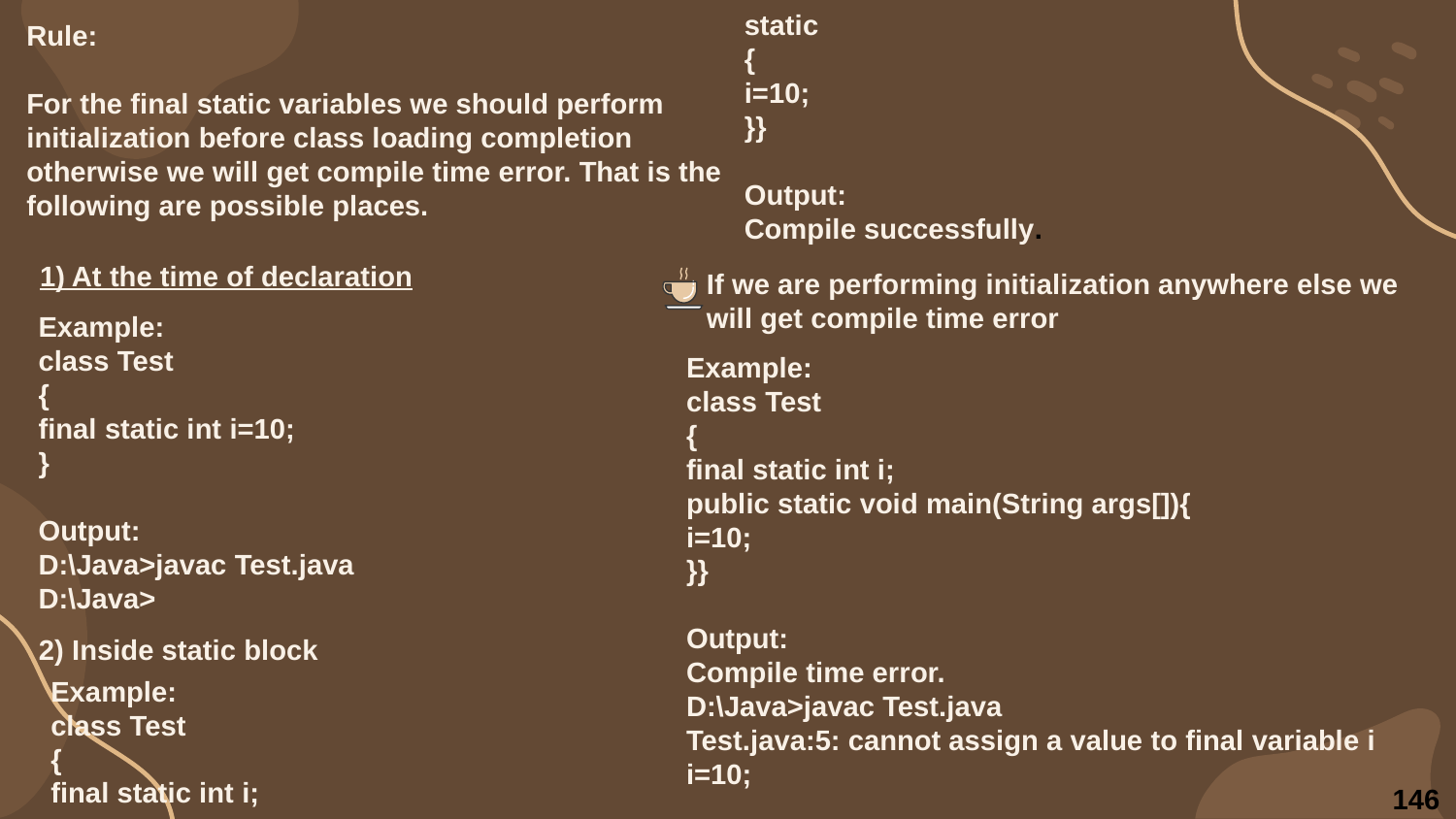

static
{
i=10;
}}

Output:
Compile successfully.
Rule:

For the final static variables we should perform initialization before class loading completion otherwise we will get compile time error. That is the following are possible places.
1) At the time of declaration
If we are performing initialization anywhere else we will get compile time error

Example:
class Test
{
final static int i=10;
}

Output:
D:\Java>javac Test.java
D:\Java>
Example:
class Test
{
final static int i;
public static void main(String args[]){
i=10;
}}

Output:
Compile time error.
D:\Java>javac Test.java
Test.java:5: cannot assign a value to final variable i
i=10;
2) Inside static block
Example:
class Test
{
final static int i;
146